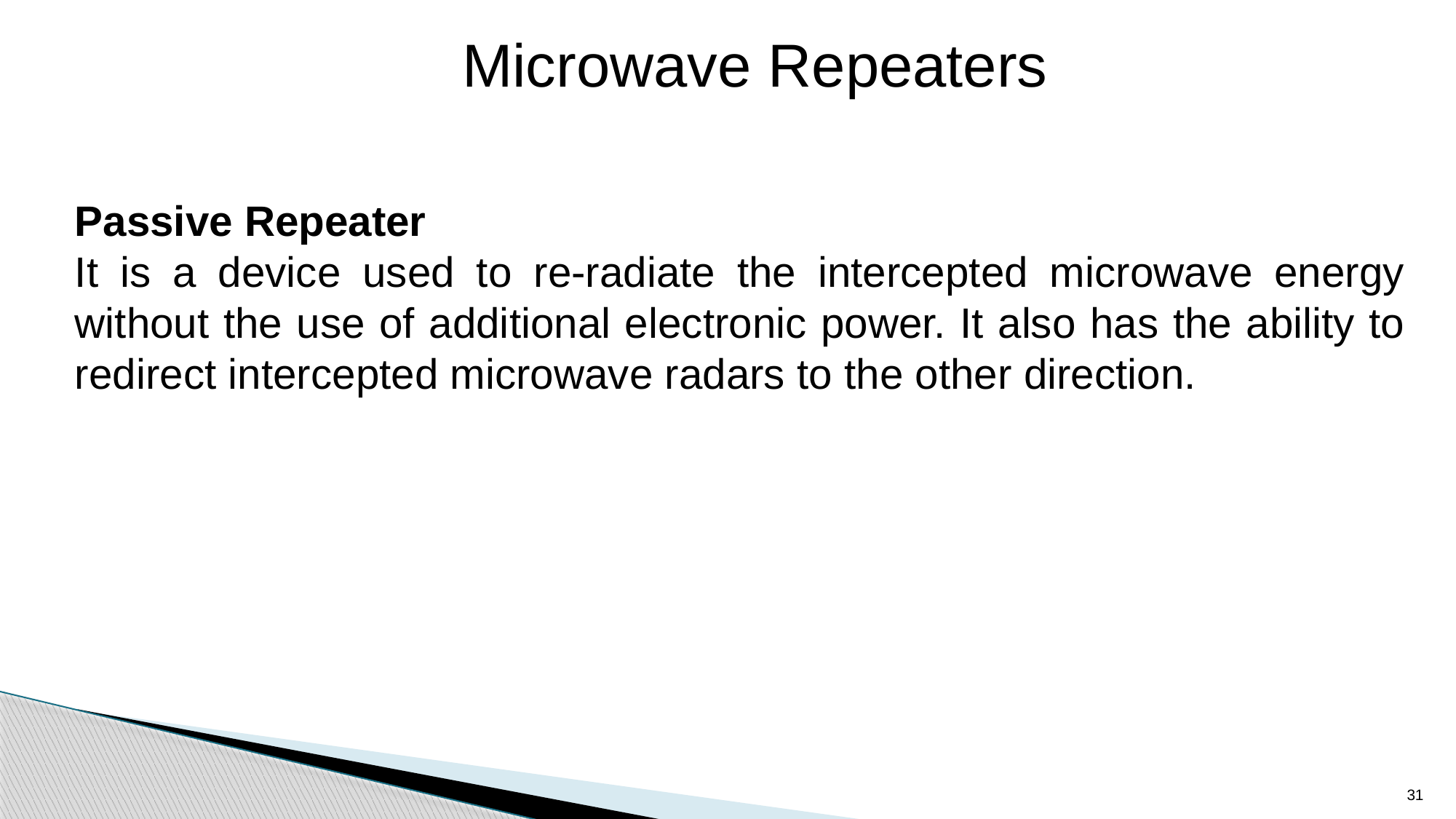

Microwave Repeaters
Passive Repeater
It is a device used to re-radiate the intercepted microwave energy without the use of additional electronic power. It also has the ability to redirect intercepted microwave radars to the other direction.
31